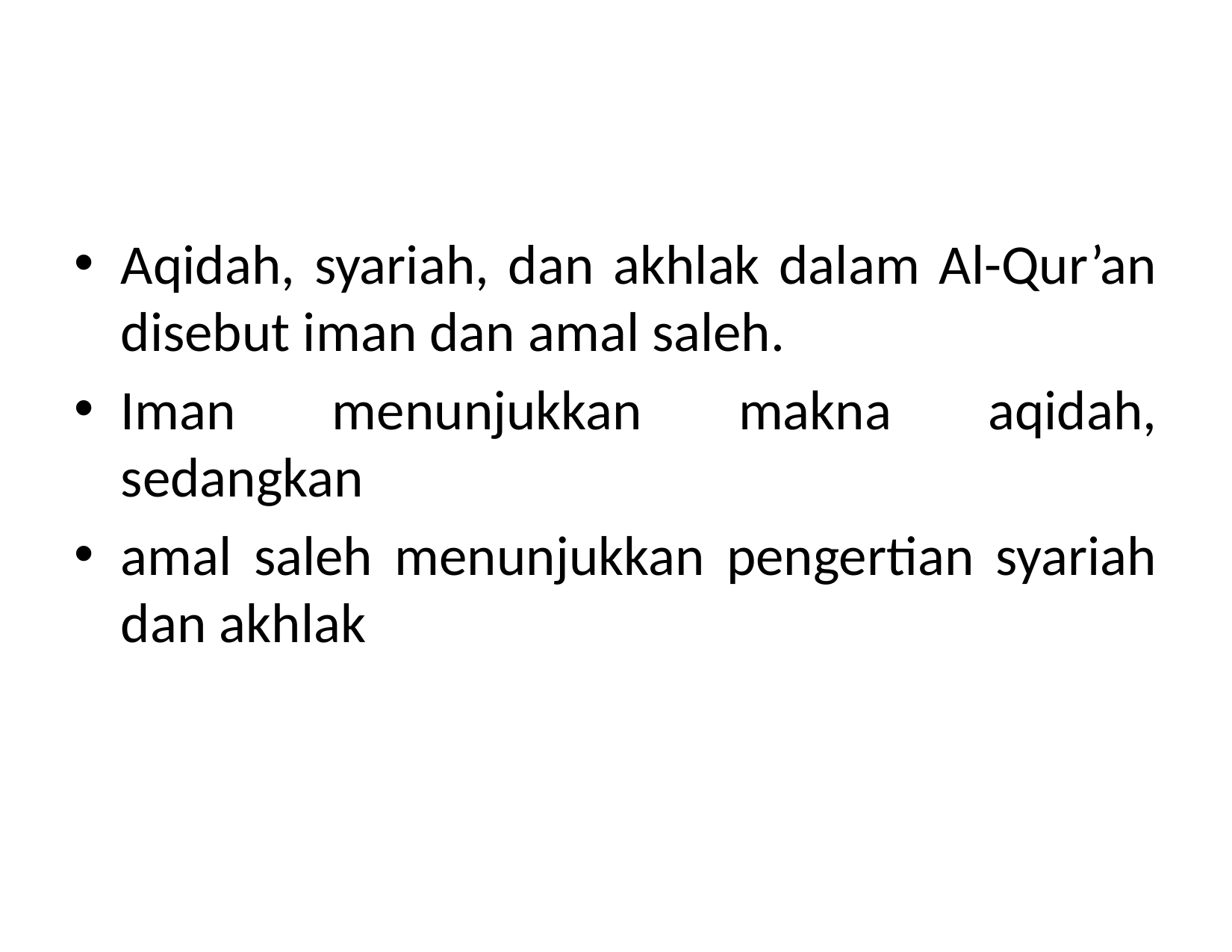

#
Aqidah, syariah, dan akhlak dalam Al-Qur’an disebut iman dan amal saleh.
Iman menunjukkan makna aqidah, sedangkan
amal saleh menunjukkan pengertian syariah dan akhlak